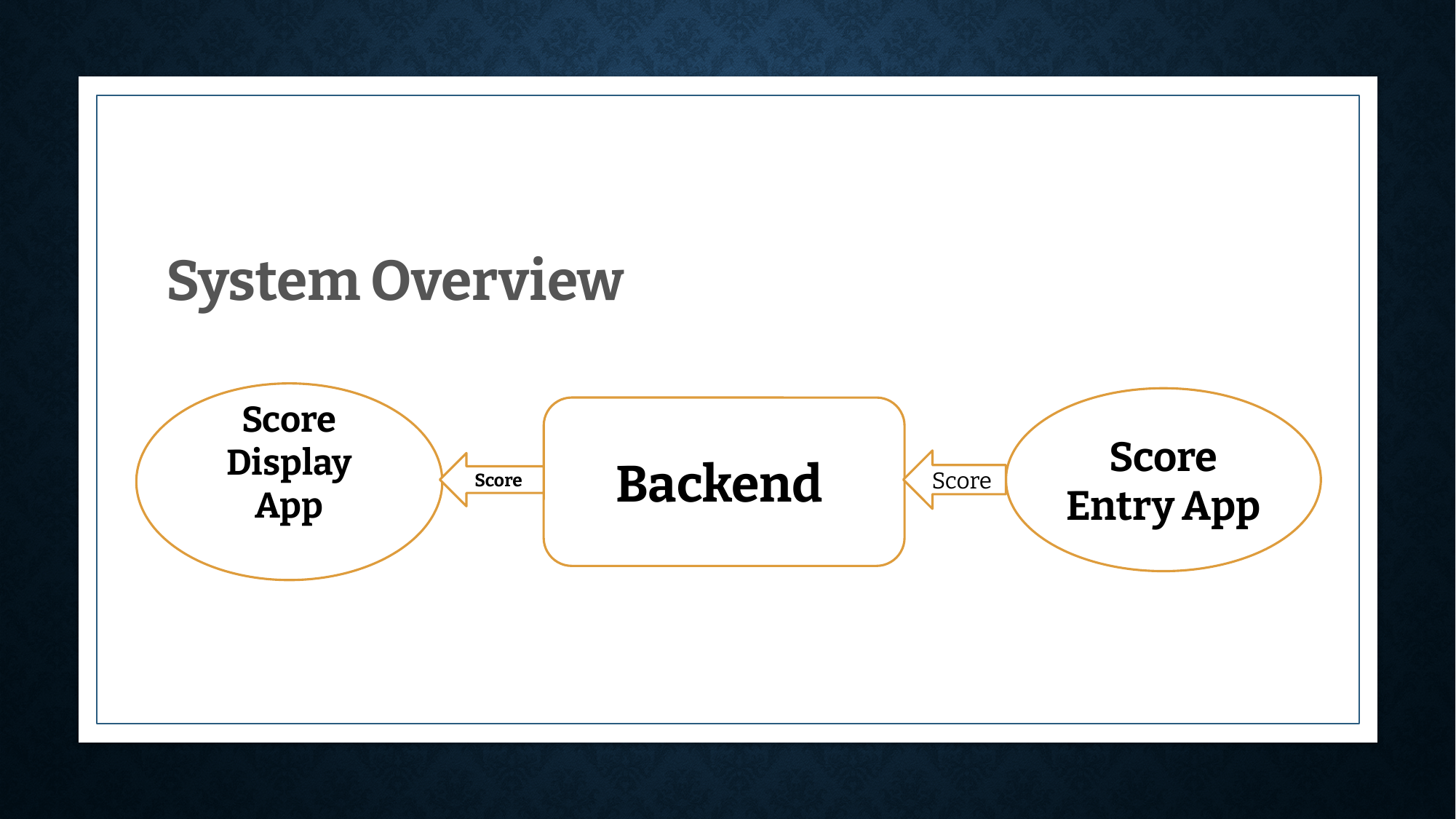

System Overview

Score Display App

Score Entry App
Backend
Score
Score